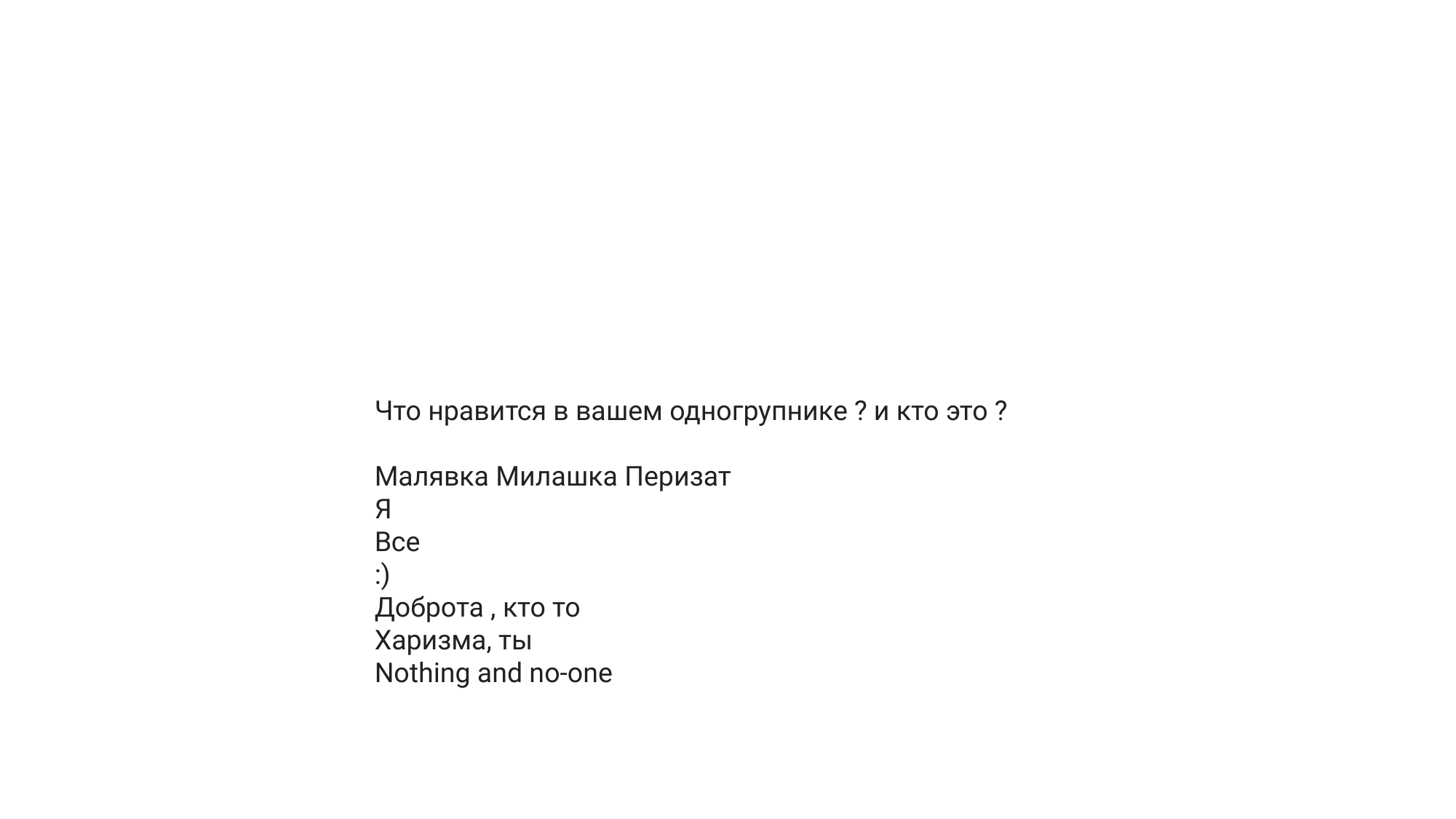

Что нравится в вашем одногрупнике ? и кто это ?

Малявка Милашка Перизат
Я
Все
:)
Доброта , кто то
Харизма, ты
Nothing and no-one